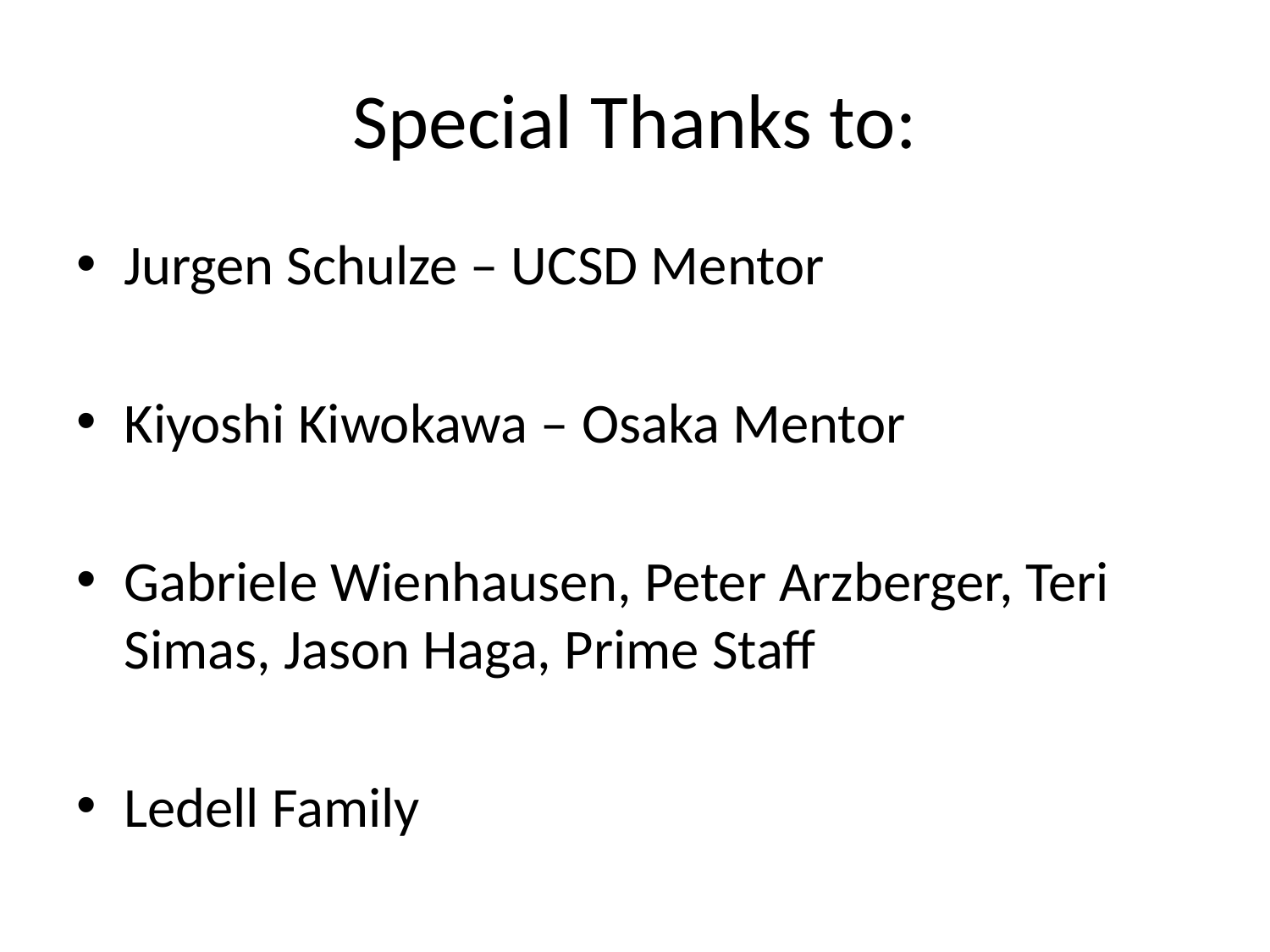

# Special Thanks to:
Jurgen Schulze – UCSD Mentor

Kiyoshi Kiwokawa – Osaka Mentor

Gabriele Wienhausen, Peter Arzberger, Teri Simas, Jason Haga, Prime Staff

Ledell Family